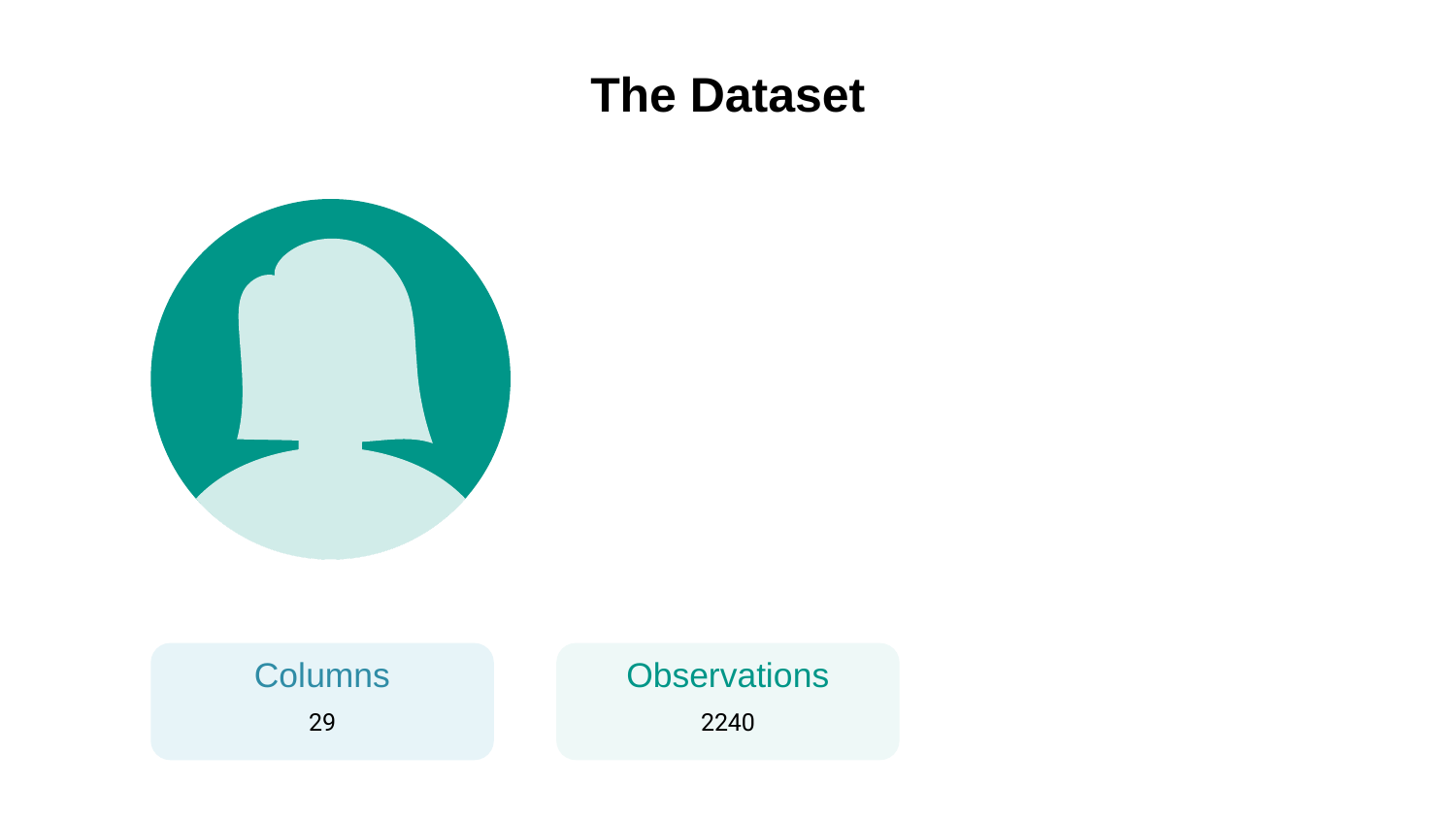

# The Dataset

Columns
29
Observations
2240